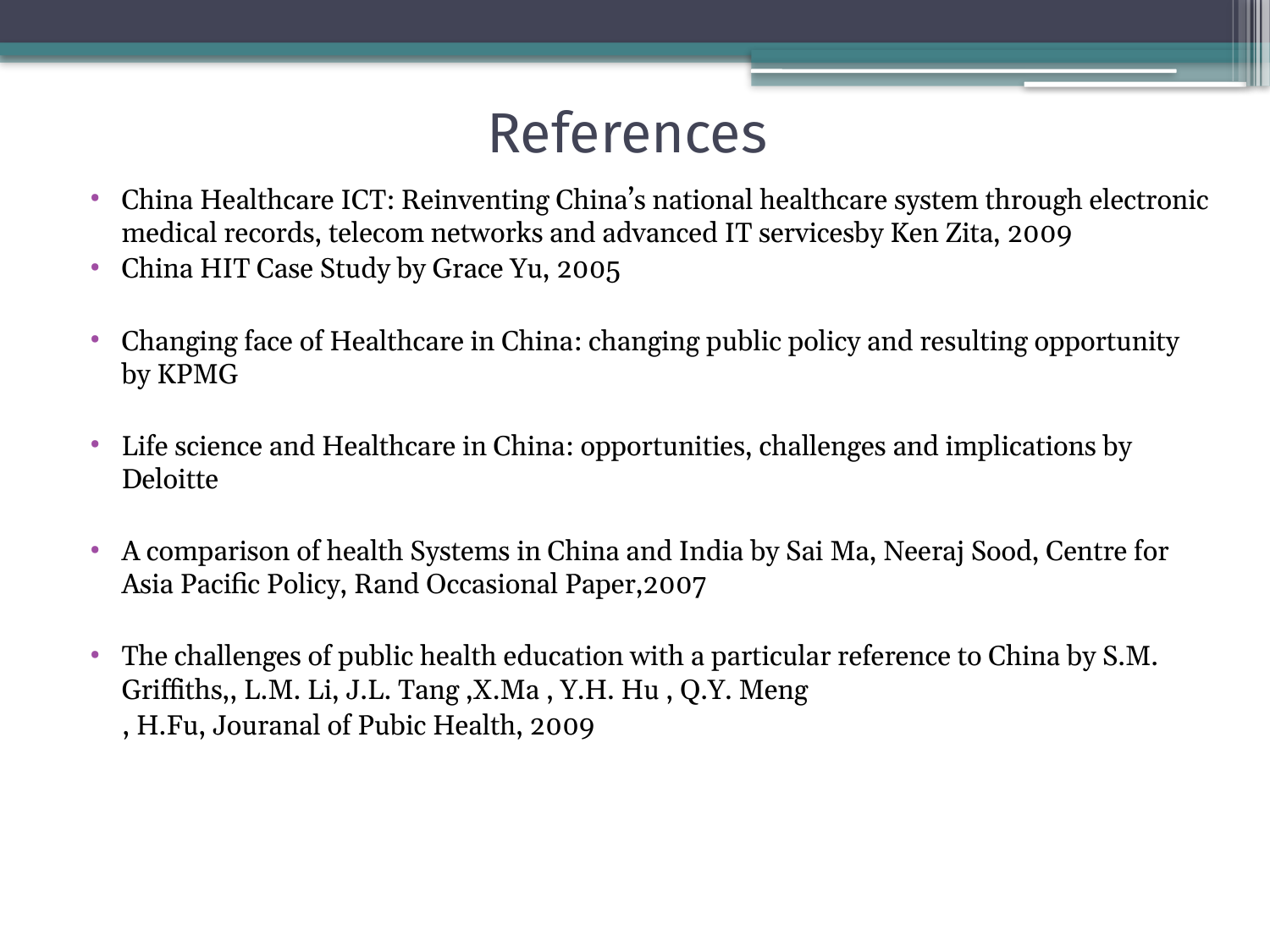

# References
China Healthcare ICT: Reinventing China’s national healthcare system through electronic medical records, telecom networks and advanced IT servicesby Ken Zita, 2009
China HIT Case Study by Grace Yu, 2005

Changing face of Healthcare in China: changing public policy and resulting opportunity by KPMG

Life science and Healthcare in China: opportunities, challenges and implications by Deloitte

A comparison of health Systems in China and India by Sai Ma, Neeraj Sood, Centre for Asia Pacific Policy, Rand Occasional Paper,2007

The challenges of public health education with a particular reference to China by S.M. Grifﬁths,, L.M. Li, J.L. Tang ,X.Ma , Y.H. Hu , Q.Y. Meng
     , H.Fu, Jouranal of Pubic Health, 2009